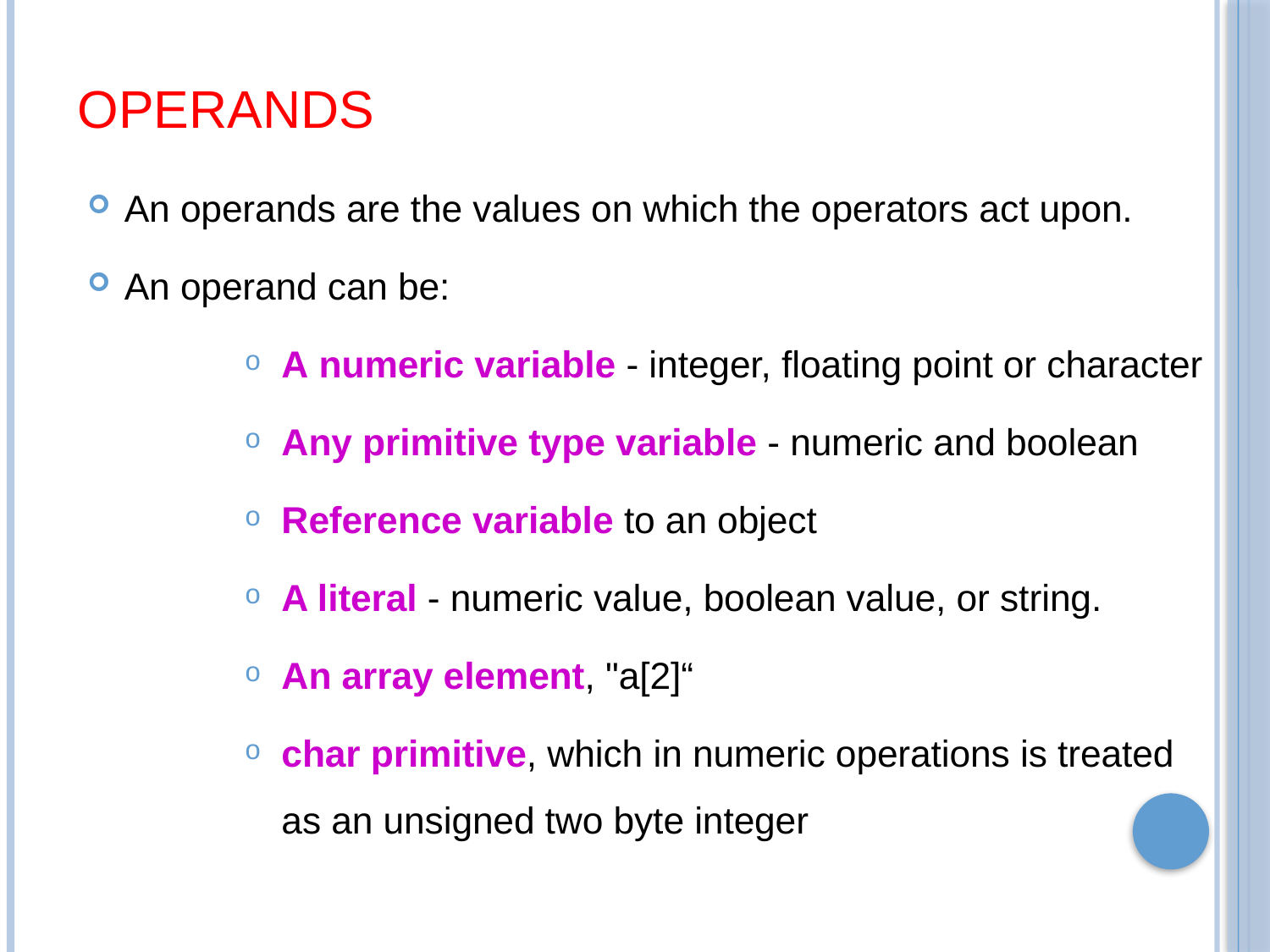

# Operands
An operands are the values on which the operators act upon.
An operand can be:
A numeric variable - integer, floating point or character
Any primitive type variable - numeric and boolean
Reference variable to an object
A literal - numeric value, boolean value, or string.
An array element, "a[2]“
char primitive, which in numeric operations is treated as an unsigned two byte integer